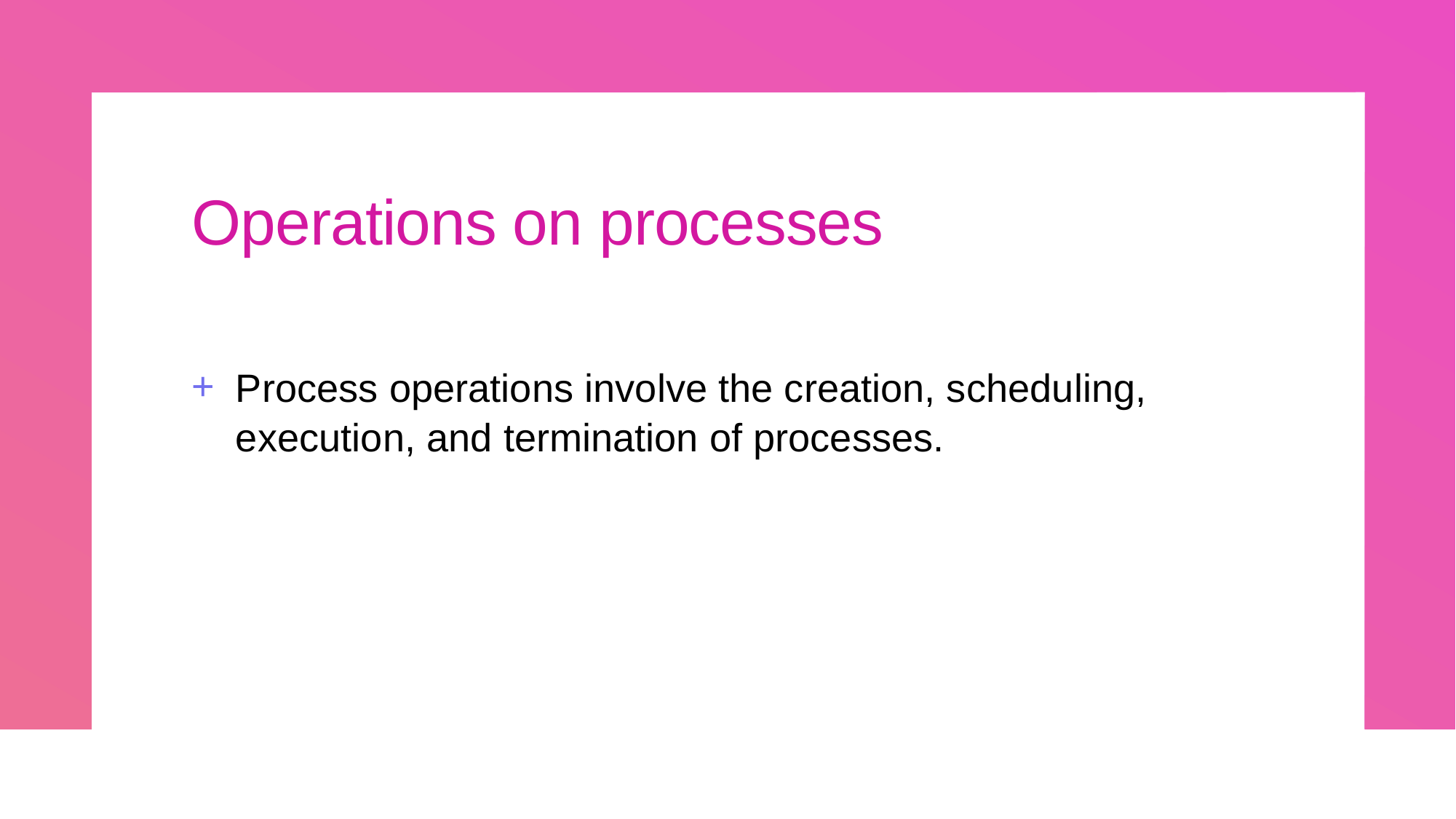

# Operations on processes
Process operations involve the creation, scheduling, execution, and termination of processes.